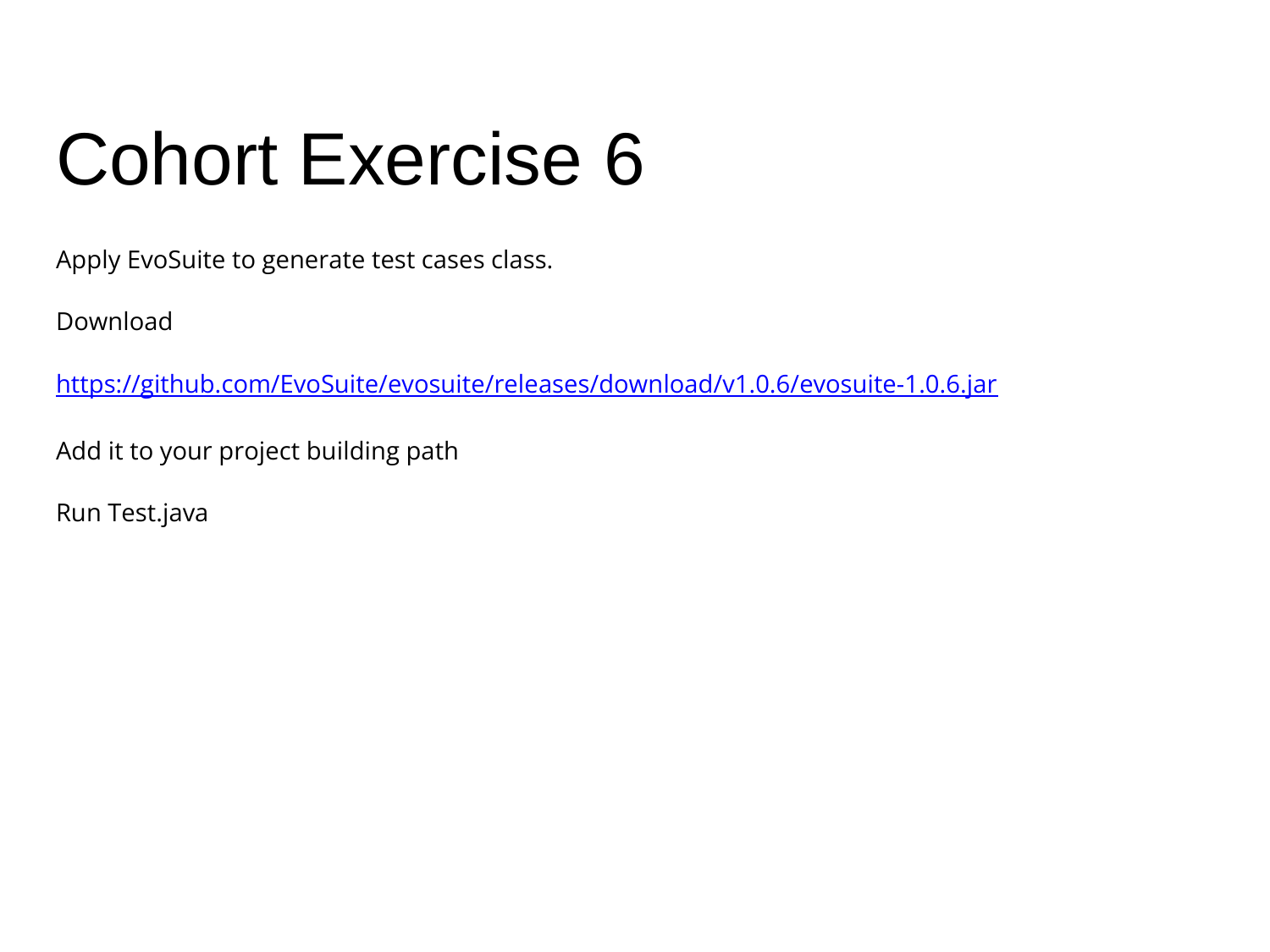

# Cohort Exercise 6
Apply EvoSuite to generate test cases class.
Download
https://github.com/EvoSuite/evosuite/releases/download/v1.0.6/evosuite-1.0.6.jar
Add it to your project building path
Run Test.java